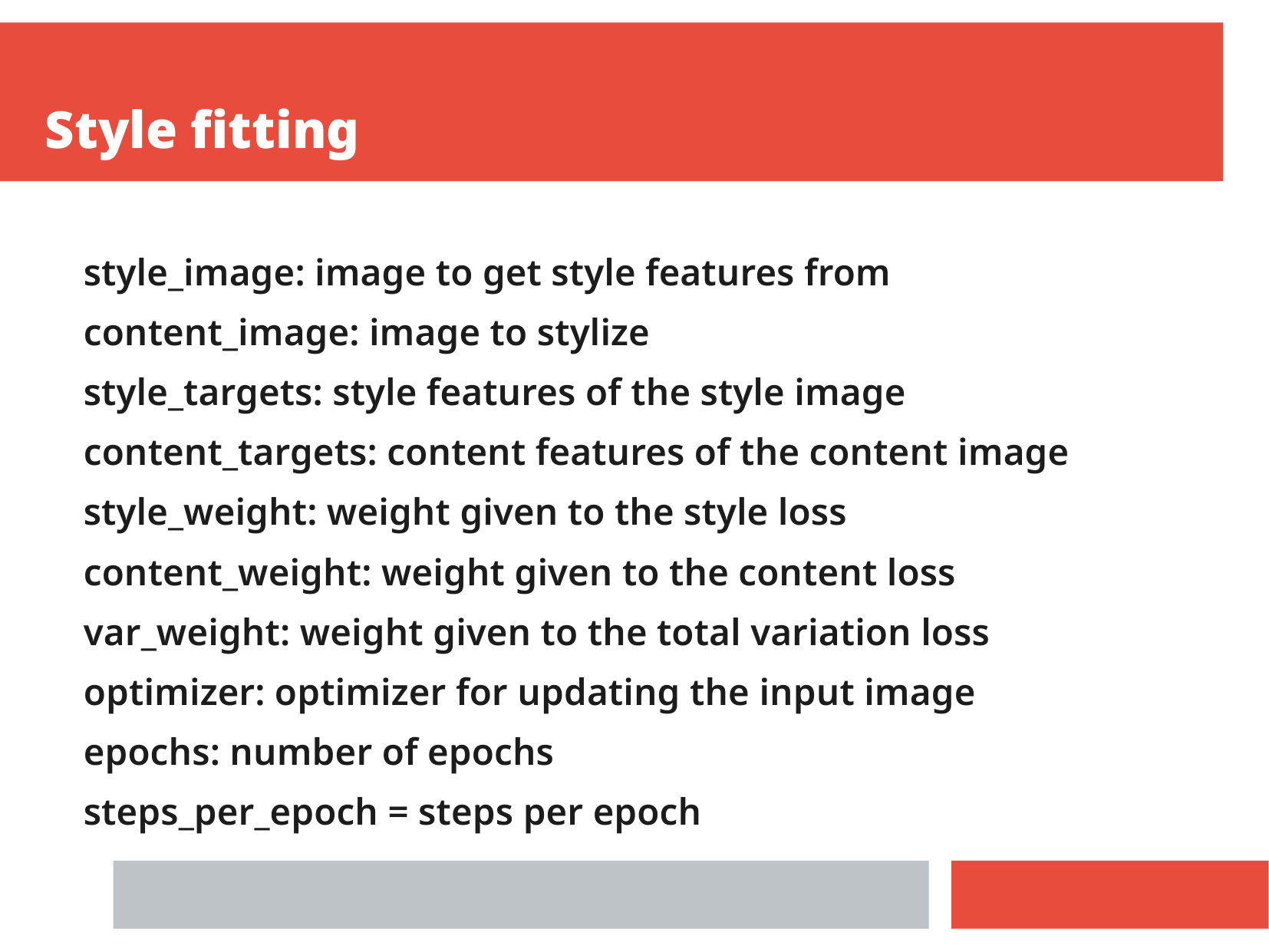

Style fitting
    style_image: image to get style features from
    content_image: image to stylize
    style_targets: style features of the style image
    content_targets: content features of the content image
    style_weight: weight given to the style loss
    content_weight: weight given to the content loss
    var_weight: weight given to the total variation loss
    optimizer: optimizer for updating the input image
    epochs: number of epochs
    steps_per_epoch = steps per epoch